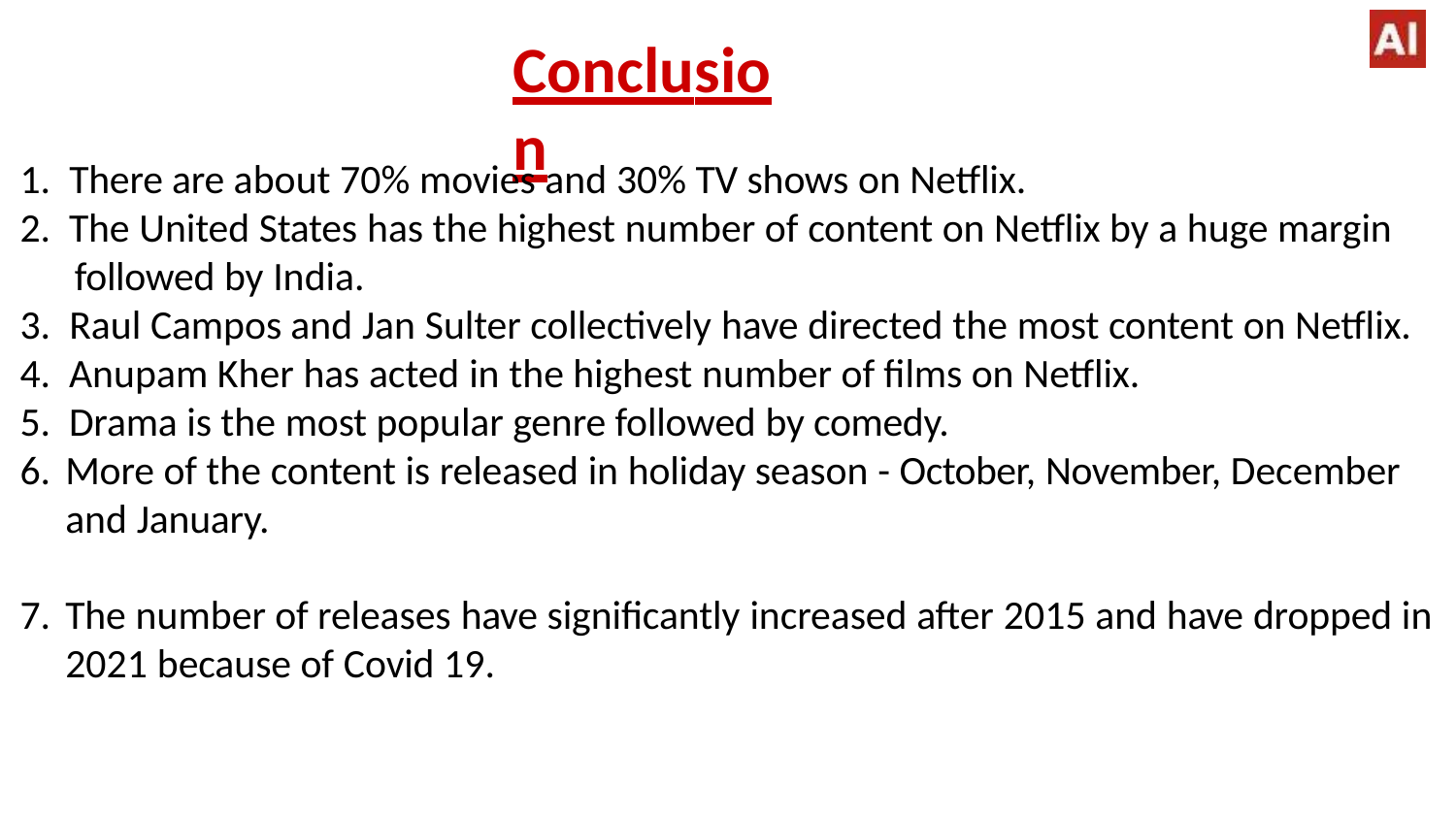

# Conclusion
There are about 70% movies and 30% TV shows on Netflix.
The United States has the highest number of content on Netflix by a huge margin
followed by India.
Raul Campos and Jan Sulter collectively have directed the most content on Netflix.
Anupam Kher has acted in the highest number of films on Netflix.
Drama is the most popular genre followed by comedy.
More of the content is released in holiday season - October, November, December  and January.

The number of releases have significantly increased after 2015 and have dropped in  2021 because of Covid 19.